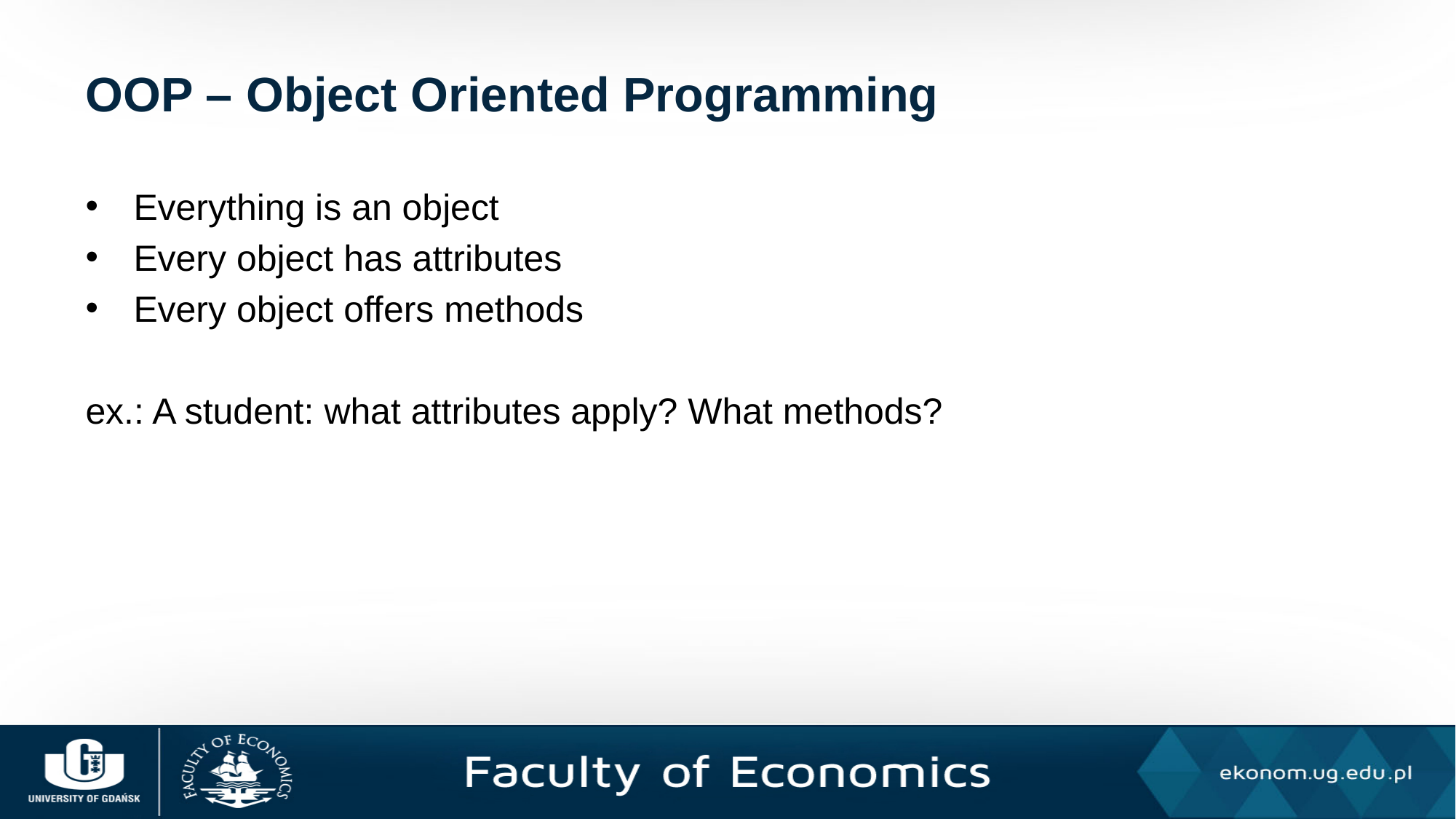

# OOP – Object Oriented Programming
Everything is an object
Every object has attributes
Every object offers methods

ex.: A student: what attributes apply? What methods?